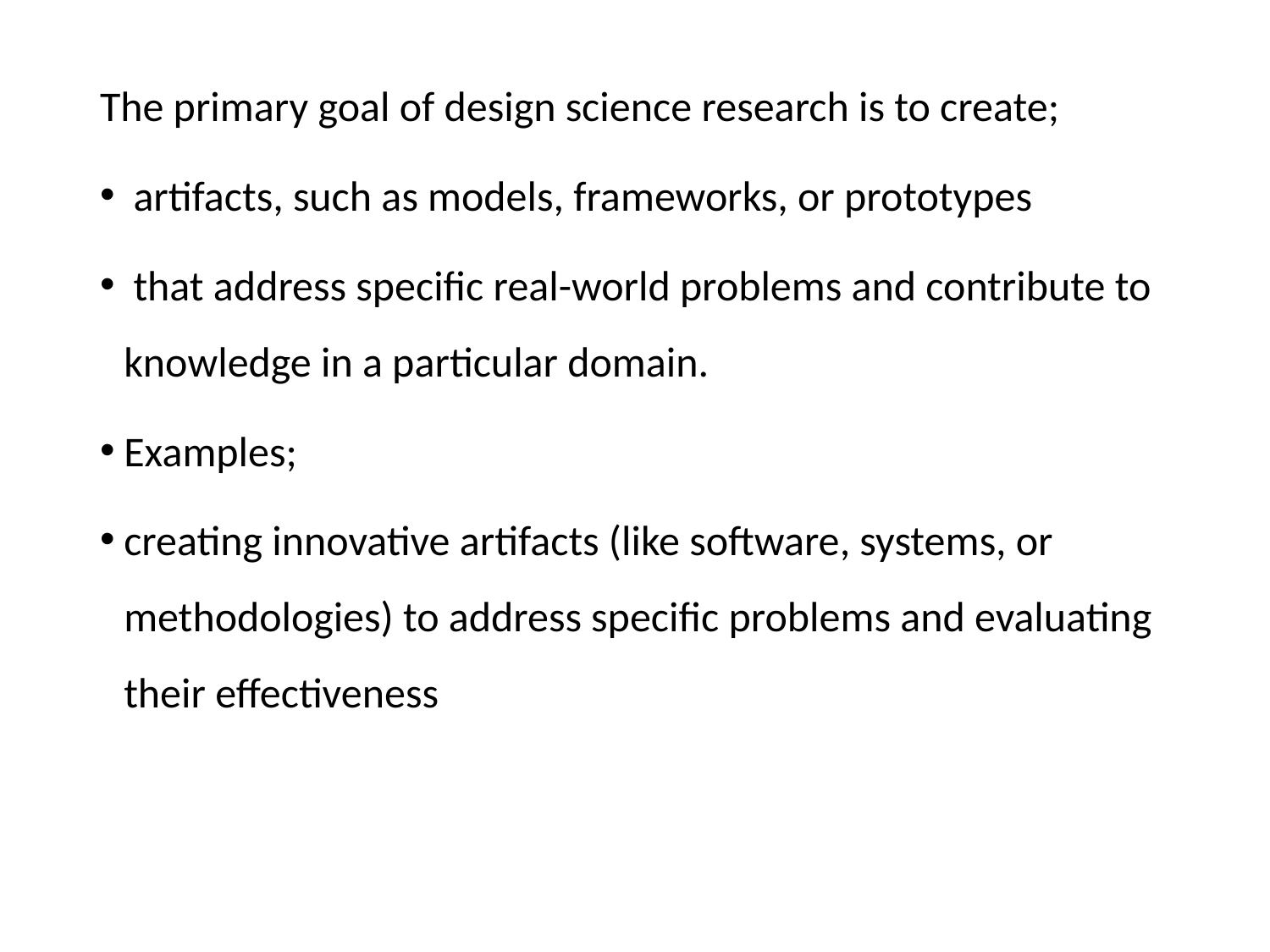

The primary goal of design science research is to create;
 artifacts, such as models, frameworks, or prototypes
 that address specific real-world problems and contribute to knowledge in a particular domain.
Examples;
creating innovative artifacts (like software, systems, or methodologies) to address specific problems and evaluating their effectiveness